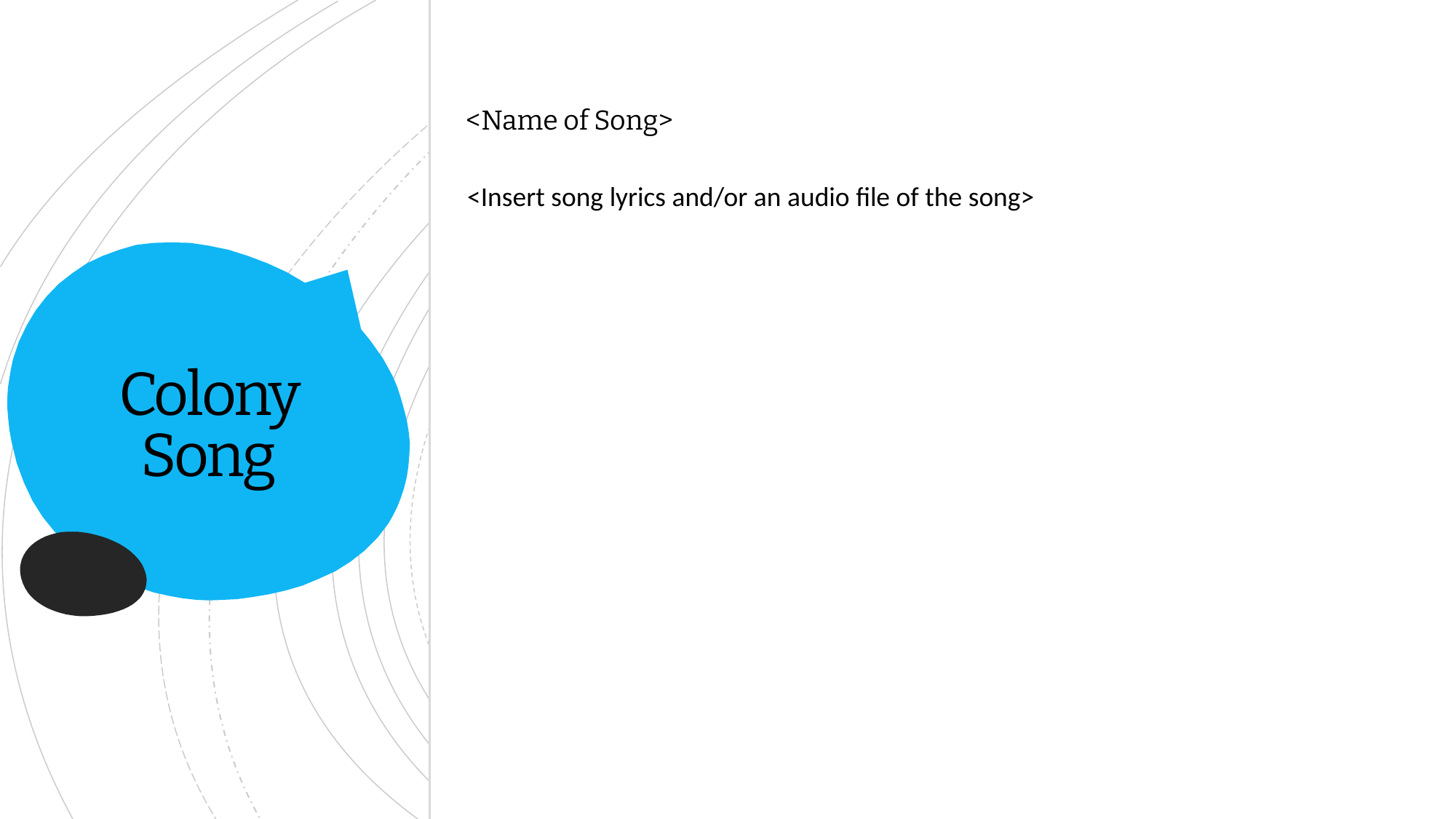

<Name of Song>
<Insert song lyrics and/or an audio file of the song>
# Colony Song